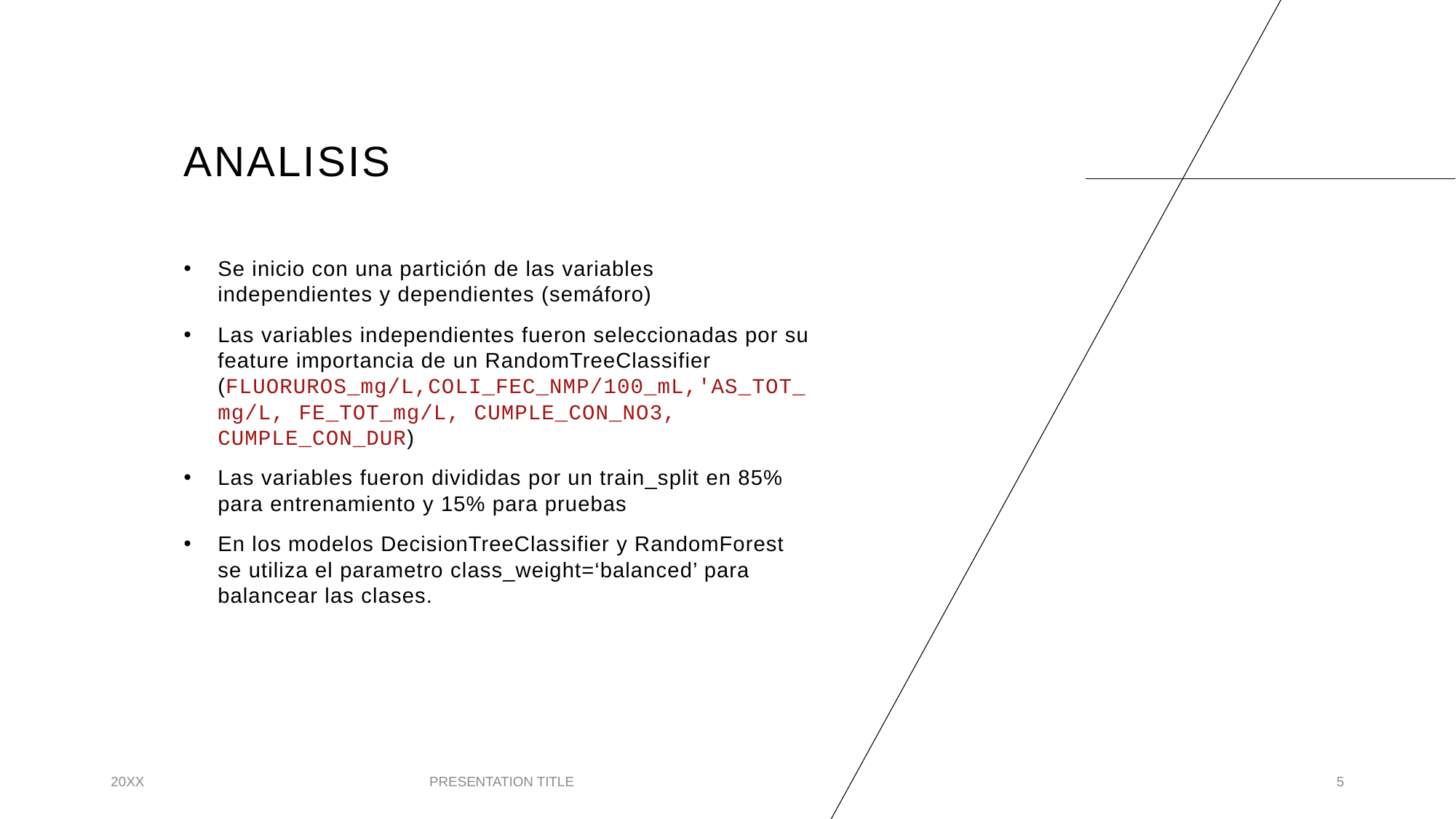

# Analisis
Se inicio con una partición de las variables independientes y dependientes (semáforo)
Las variables independientes fueron seleccionadas por su feature importancia de un RandomTreeClassifier  (FLUORUROS_mg/L,COLI_FEC_NMP/100_mL,'AS_TOT_mg/L, FE_TOT_mg/L, CUMPLE_CON_NO3, CUMPLE_CON_DUR)
Las variables fueron divididas por un train_split en 85% para entrenamiento y 15% para pruebas
En los modelos DecisionTreeClassifier y RandomForest se utiliza el parametro class_weight=‘balanced’ para balancear las clases.
20XX
PRESENTATION TITLE
5